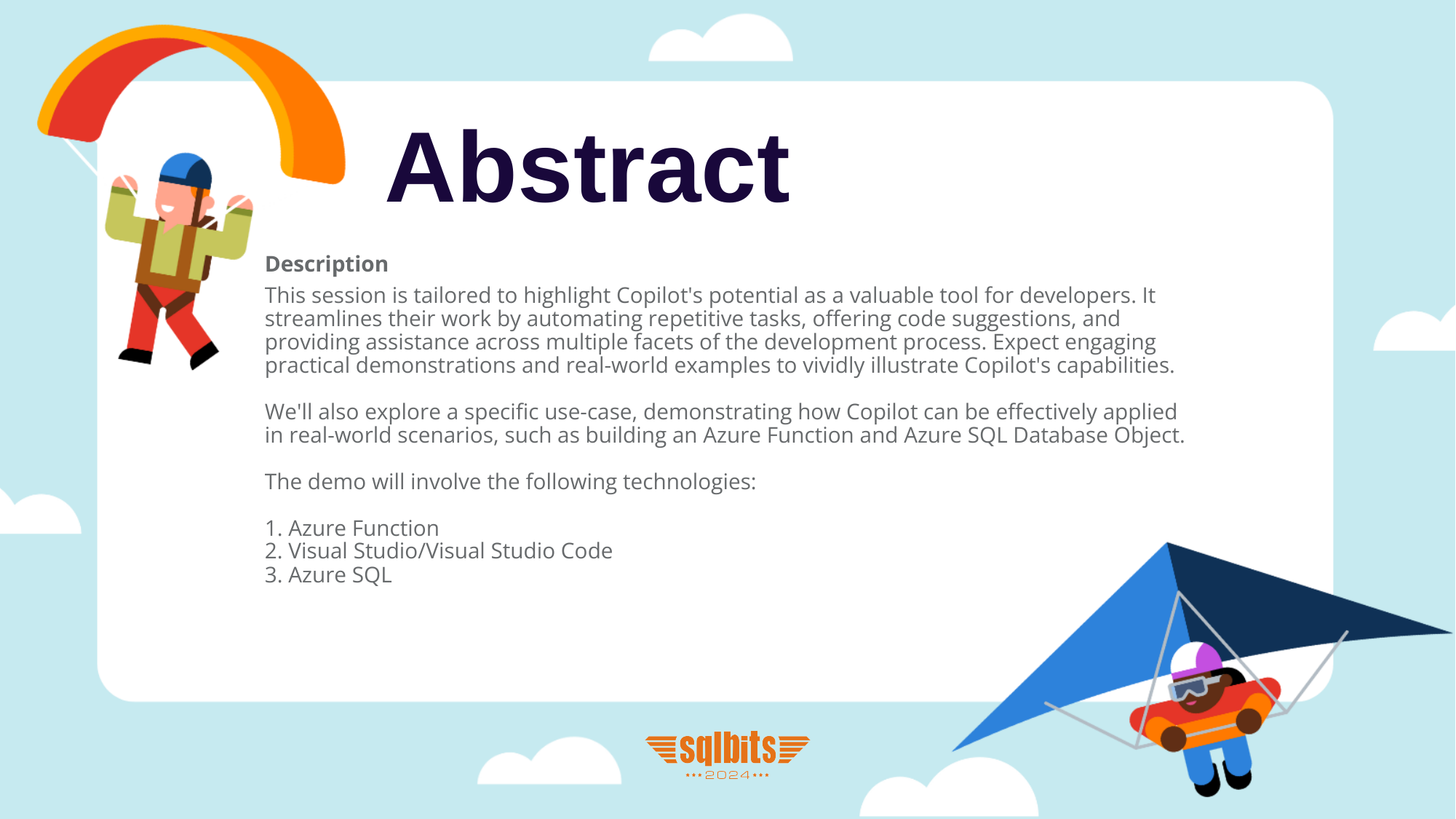

# Abstract
Description
This session is tailored to highlight Copilot's potential as a valuable tool for developers. It streamlines their work by automating repetitive tasks, offering code suggestions, and providing assistance across multiple facets of the development process. Expect engaging practical demonstrations and real-world examples to vividly illustrate Copilot's capabilities.
We'll also explore a specific use-case, demonstrating how Copilot can be effectively applied in real-world scenarios, such as building an Azure Function and Azure SQL Database Object.
The demo will involve the following technologies:
1. Azure Function
2. Visual Studio/Visual Studio Code
3. Azure SQL